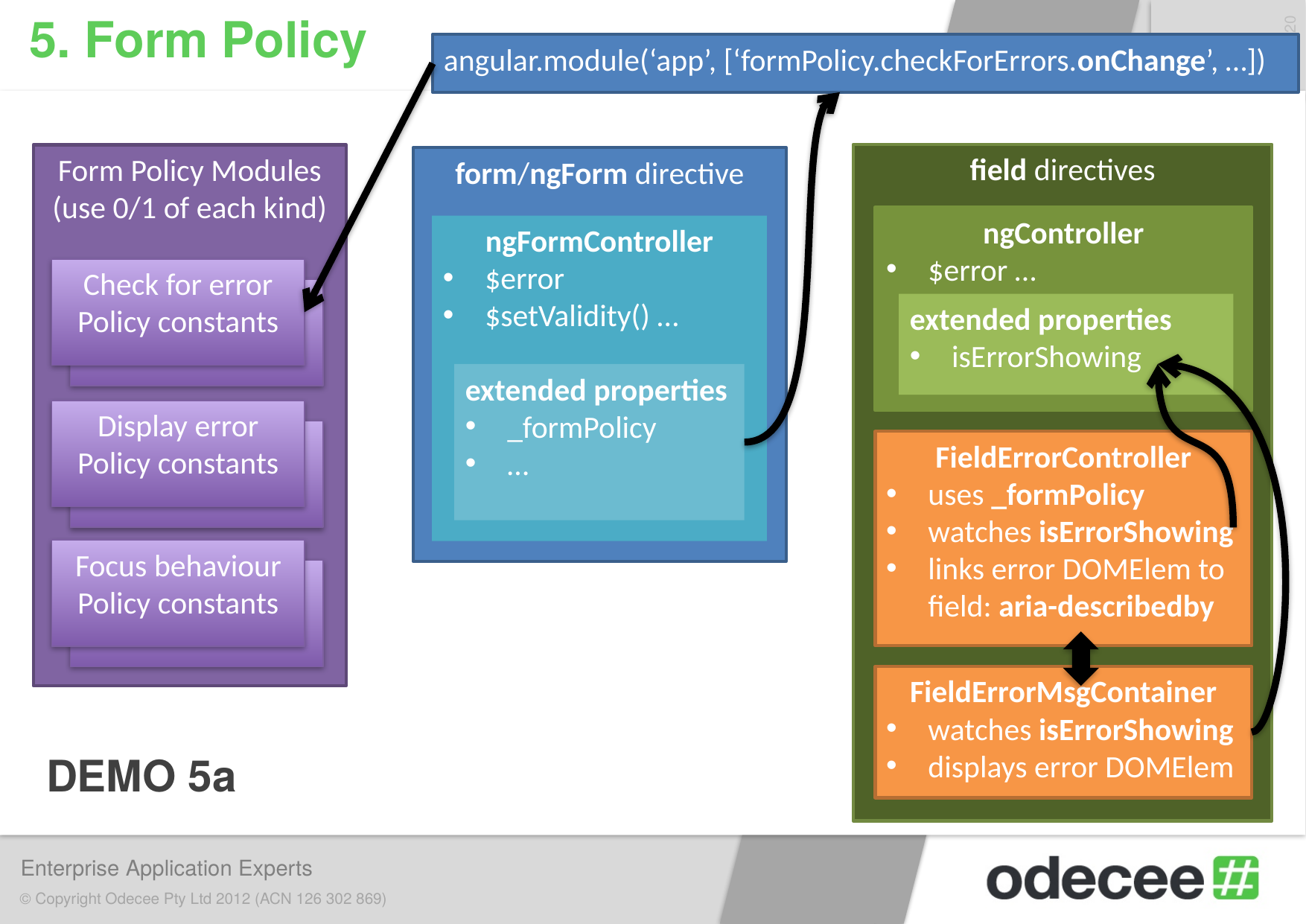

# 5. Form Policy
angular.module(‘app’, [‘formPolicy.checkForErrors.onChange’, …])
field directives
ngController
$error …
extended properties
isErrorShowing
FieldErrorController
uses _formPolicy
watches isErrorShowing
links error DOMElem to field: aria-describedby

FieldErrorMsgContainer
watches isErrorShowing
displays error DOMElem
Form Policy Modules (use 0/1 of each kind)
Check for error Policy constants
CheckForError
Display error Policy constants
CheckForError
Focus behaviour Policy constants
CheckForError
form/ngForm directive
ngFormController
$error
$setValidity() …
extended properties
_formPolicy
…

DEMO 5a